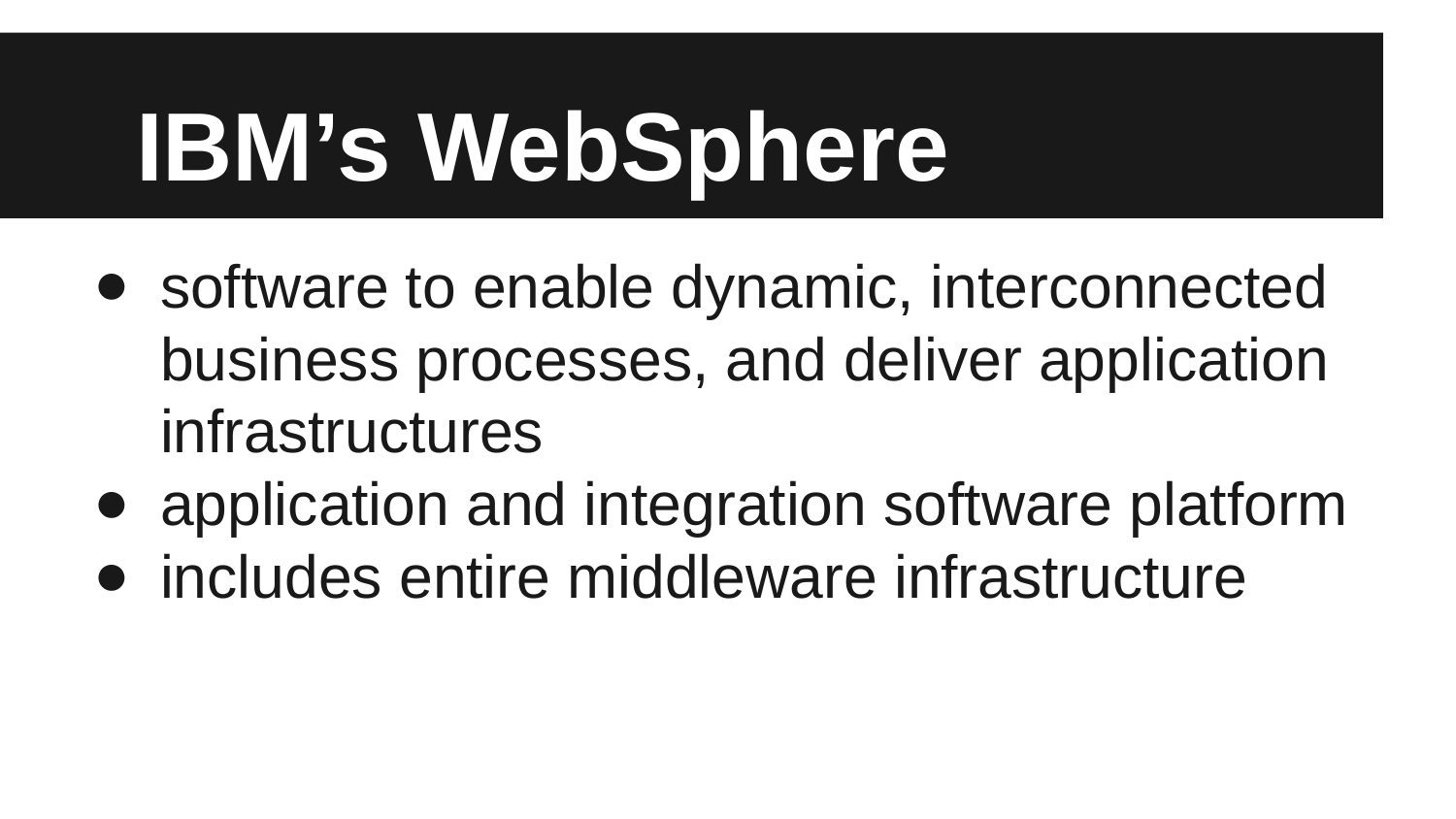

# IBM’s WebSphere
software to enable dynamic, interconnected business processes, and deliver application infrastructures
application and integration software platform
includes entire middleware infrastructure